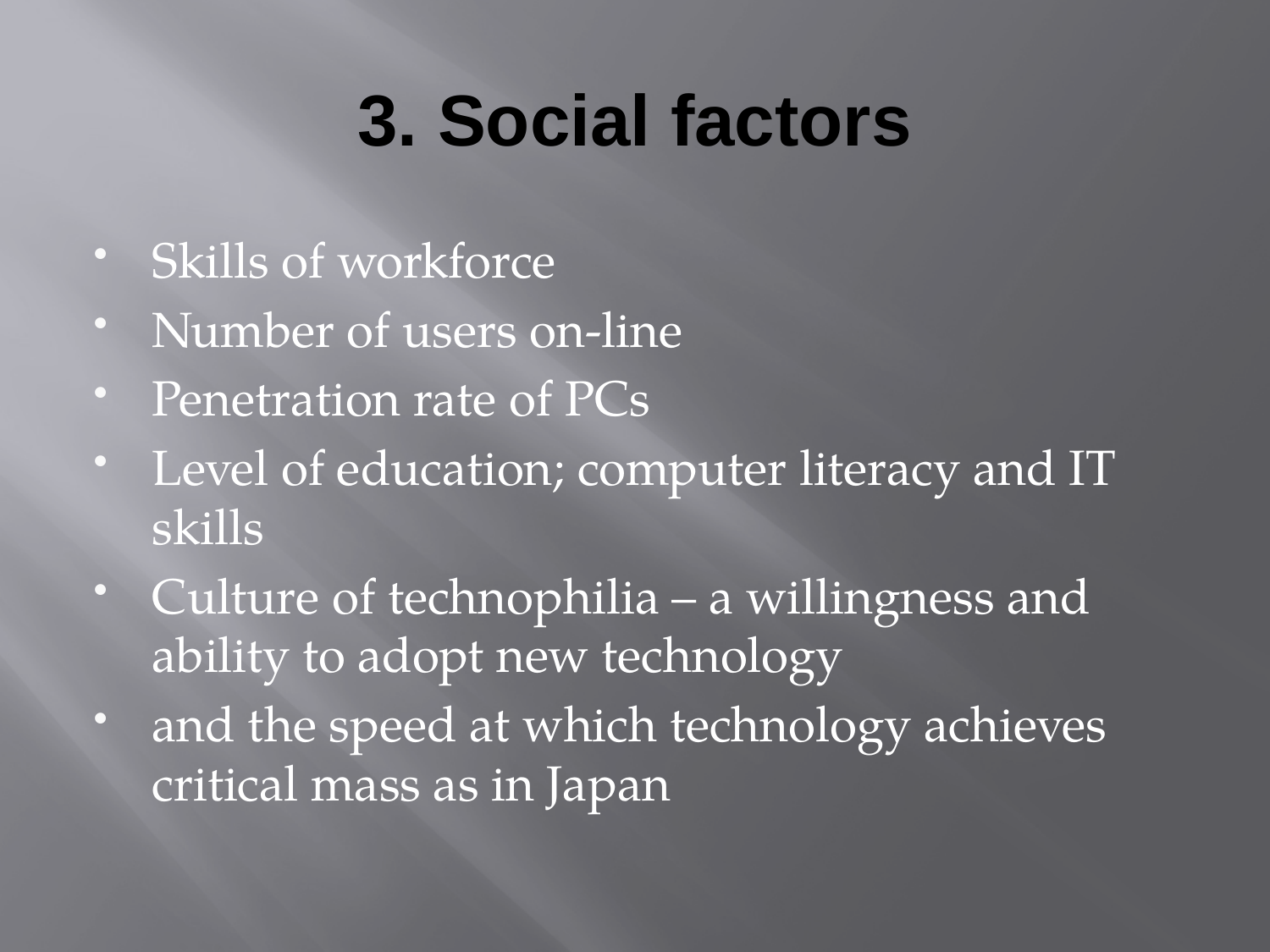

# 3. Social factors
Skills of workforce
Number of users on-line
Penetration rate of PCs
Level of education; computer literacy and IT skills
Culture of technophilia – a willingness and ability to adopt new technology
and the speed at which technology achieves critical mass as in Japan